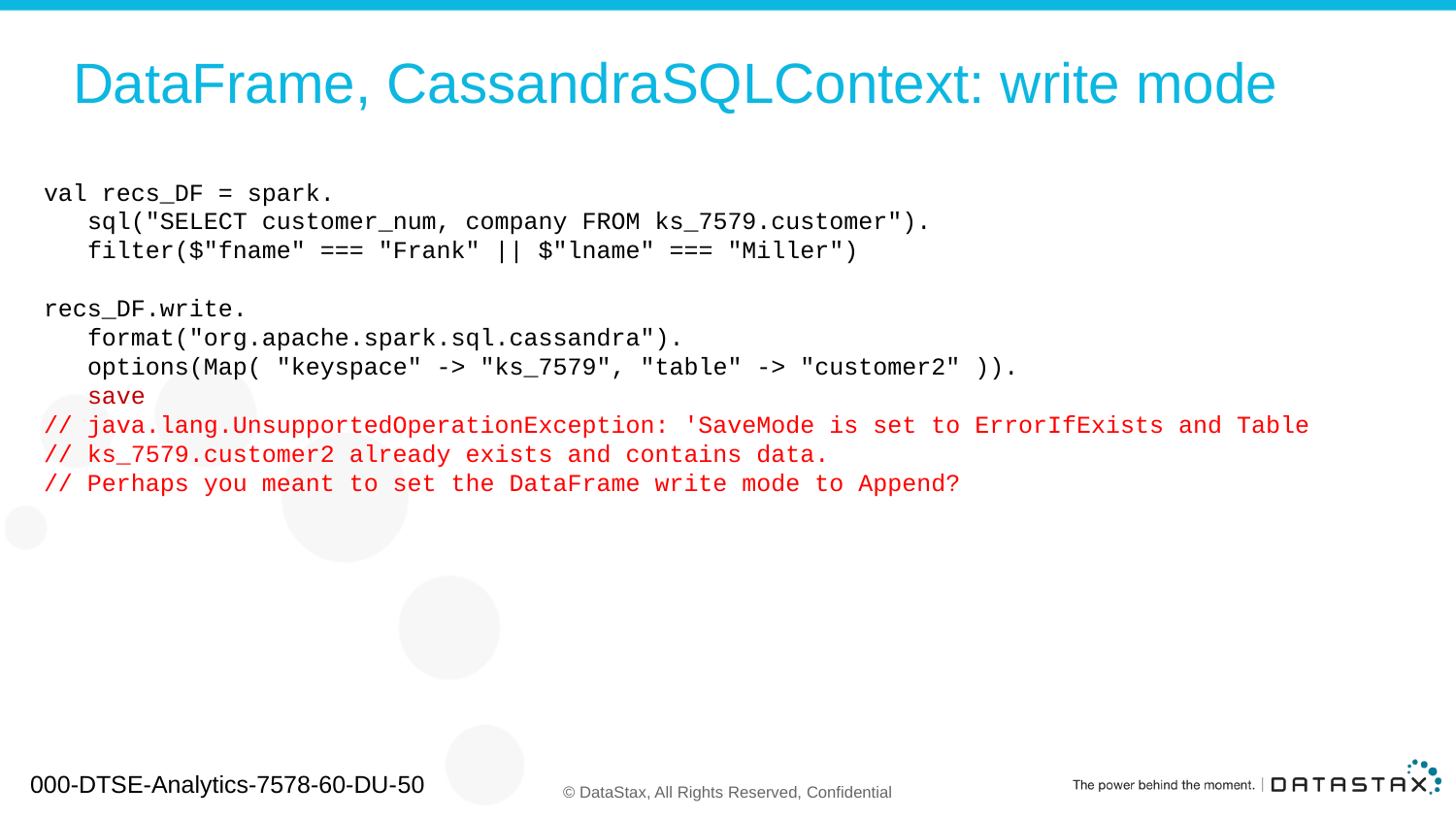

# DataFrame, CassandraSQLContext: write mode
val recs_DF = spark.
   sql("SELECT customer_num, company FROM ks_7579.customer").
   filter($"fname" === "Frank" || $"lname" === "Miller")

recs_DF.write.
   format("org.apache.spark.sql.cassandra").
   options(Map( "keyspace" -> "ks_7579", "table" -> "customer2" )).
   save
// java.lang.UnsupportedOperationException: 'SaveMode is set to ErrorIfExists and Table
// ks_7579.customer2 already exists and contains data.
// Perhaps you meant to set the DataFrame write mode to Append?
000-DTSE-Analytics-7578-60-DU-50